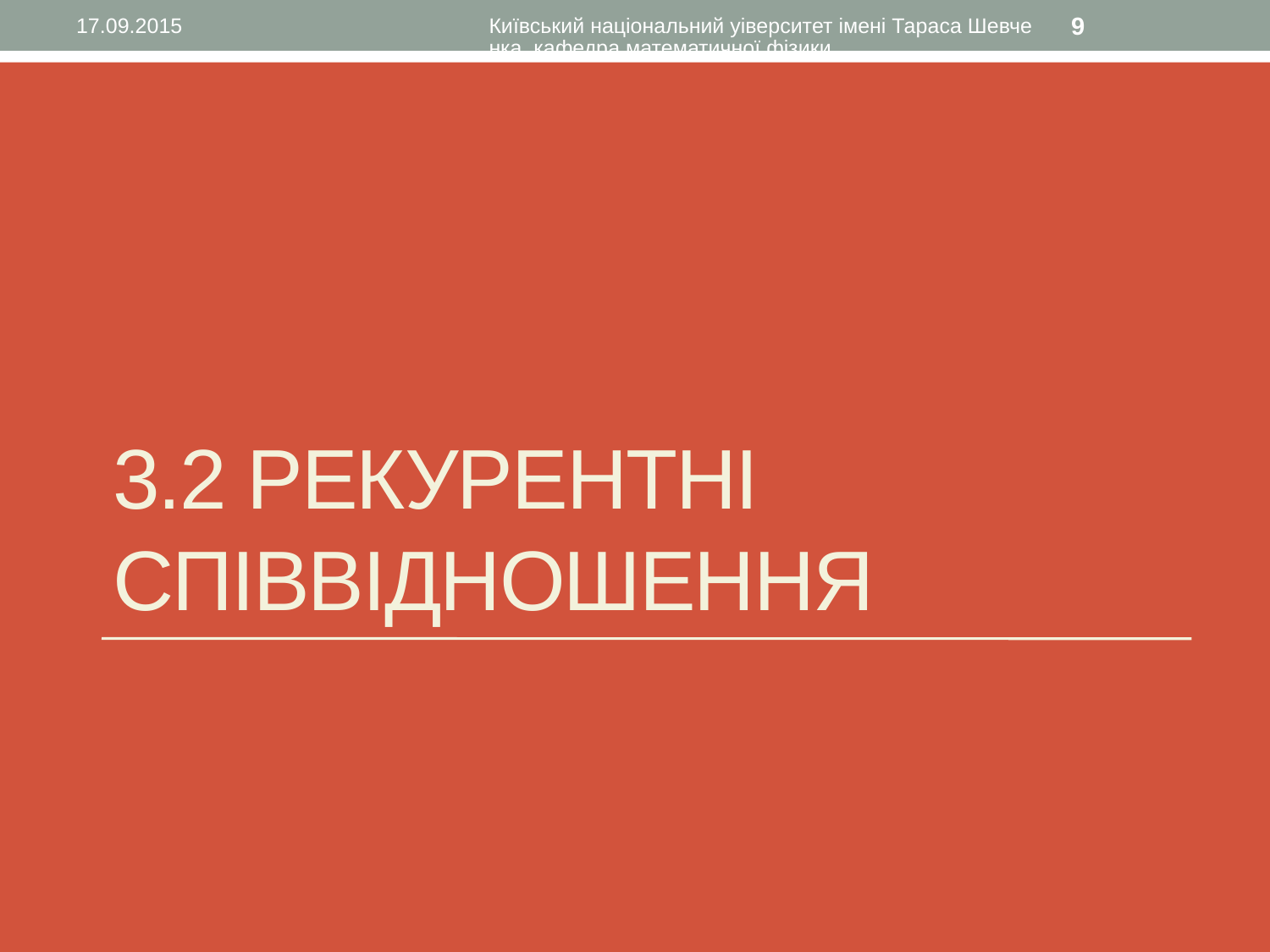

17.09.2015
Київський національний уіверситет імені Тараса Шевченка, кафедра математичної фізики
9
# 3.2 Рекурентні співвідношення